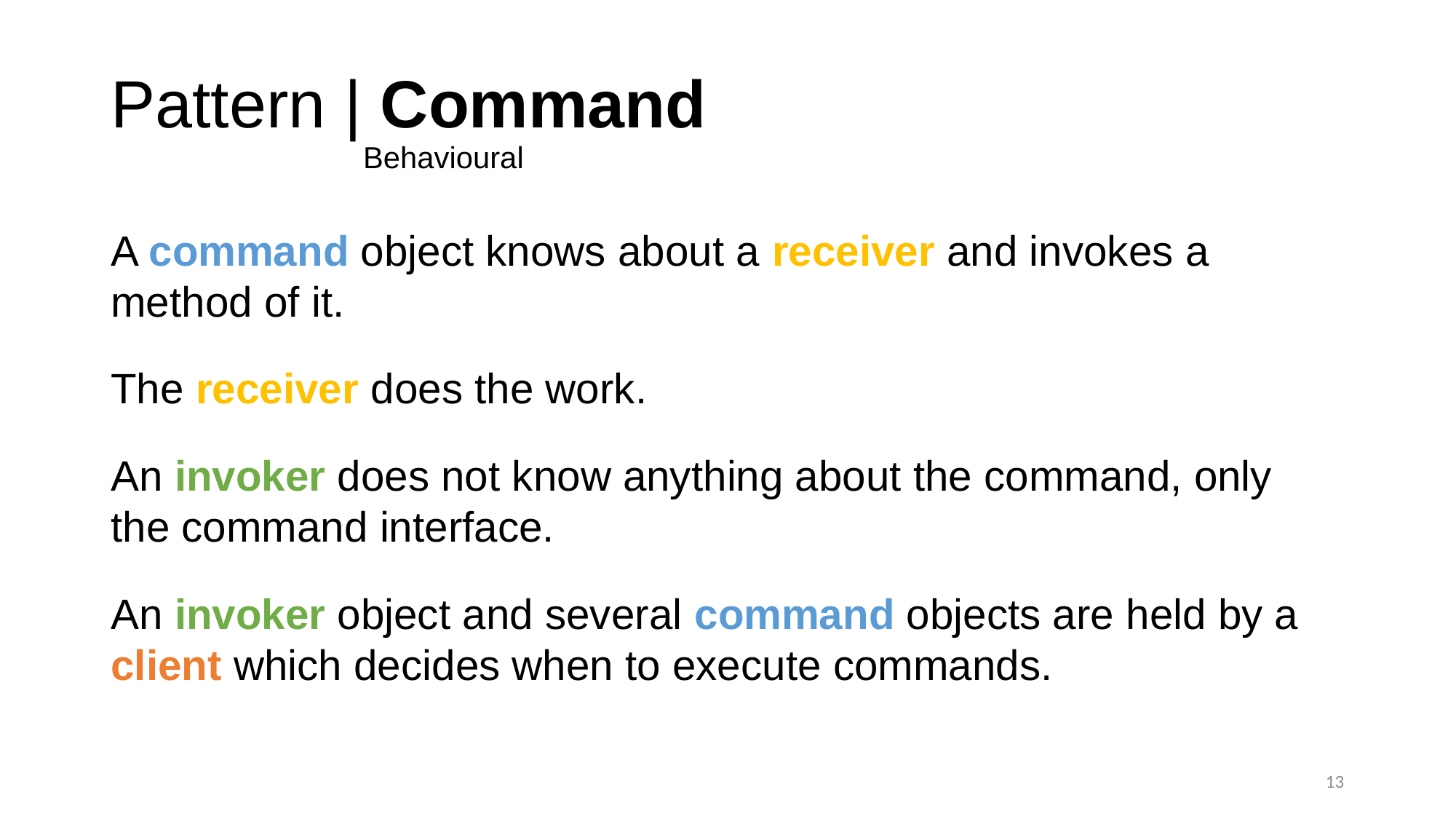

# Pattern | Command Behavioural
A command object knows about a receiver and invokes a method of it.
The receiver does the work.
An invoker does not know anything about the command, only the command interface.
An invoker object and several command objects are held by a client which decides when to execute commands.
13